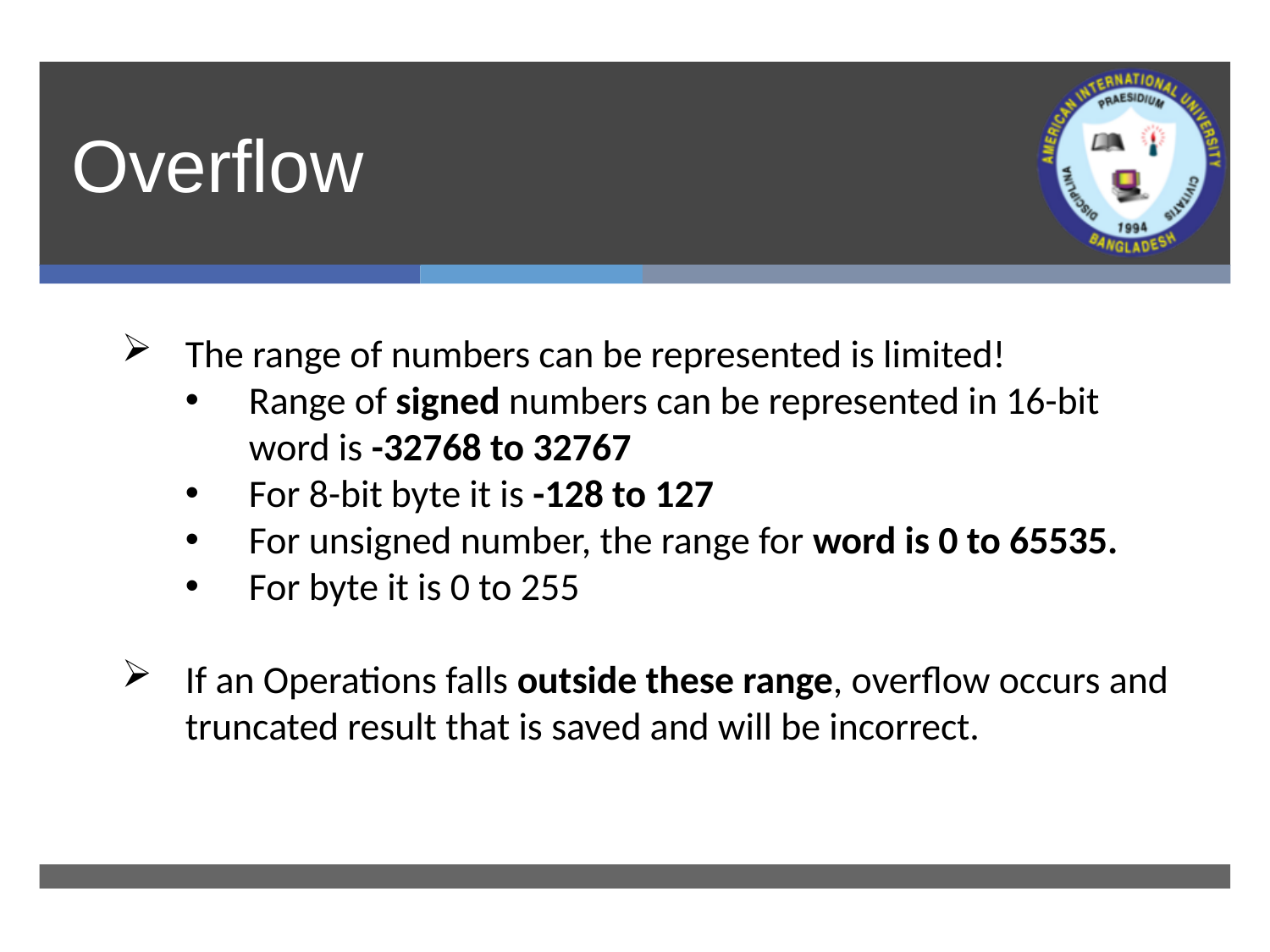

# Overflow

The range of numbers can be represented is limited!
Range of signed numbers can be represented in 16-bit word is -32768 to 32767
For 8-bit byte it is -128 to 127
For unsigned number, the range for word is 0 to 65535.
For byte it is 0 to 255

If an Operations falls outside these range, overflow occurs and truncated result that is saved and will be incorrect.